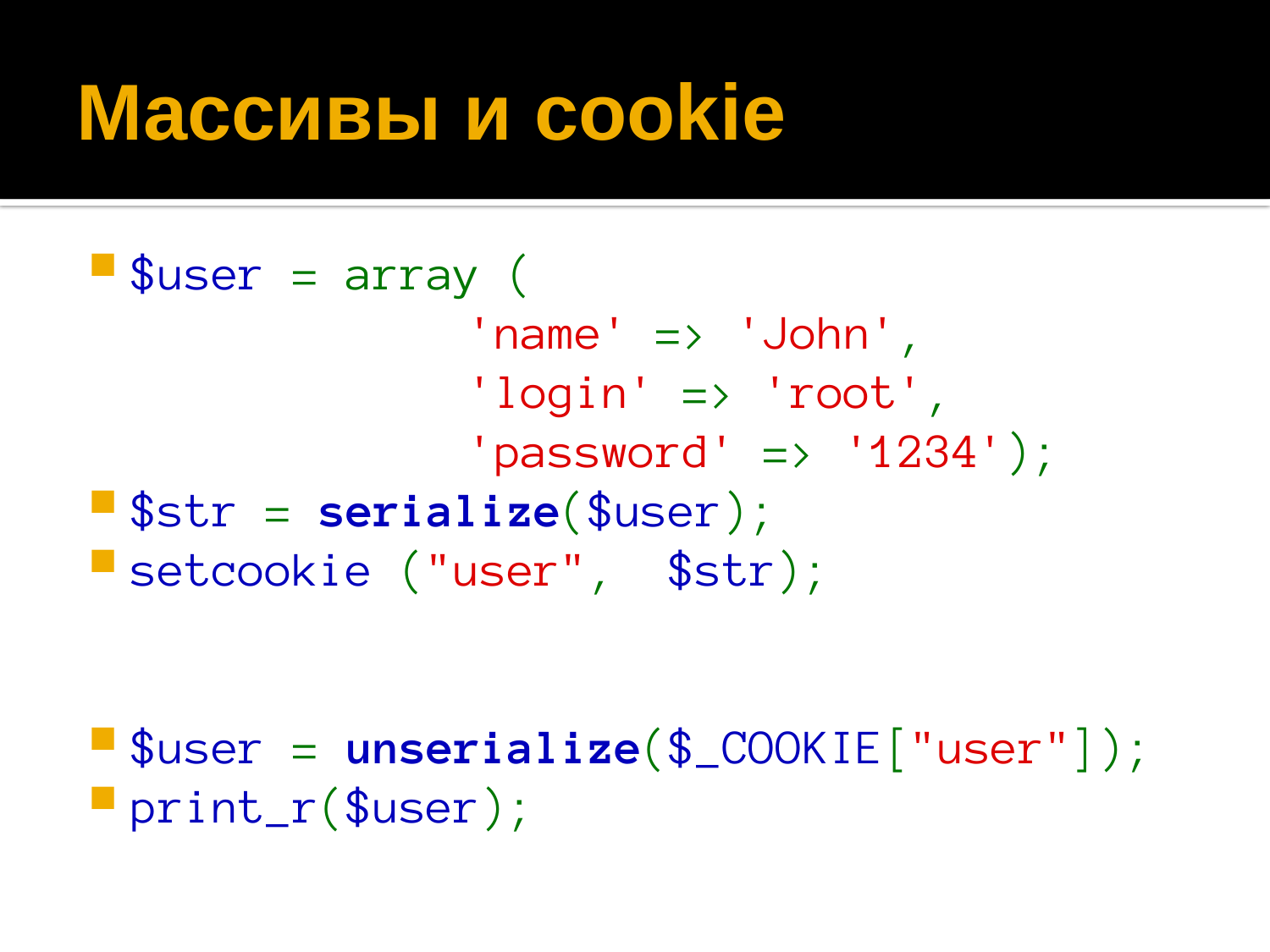

# Массивы и cookie
$user = array (
			'name' => 'John',
			'login' => 'root',
			'password' => '1234');
$str = serialize($user);
setcookie ("user",  $str);

$user = unserialize($_COOKIE["user"]);
print_r($user);